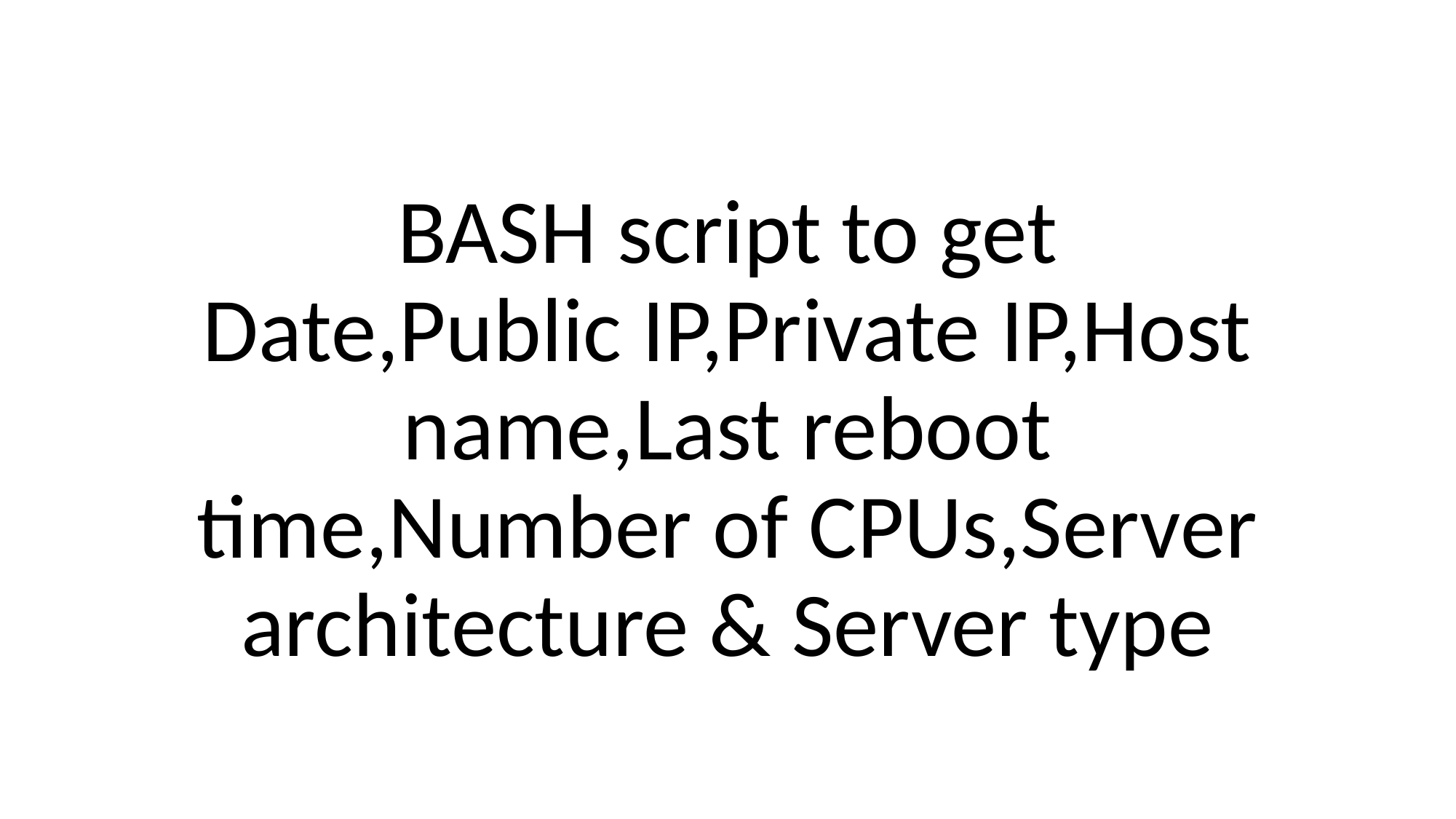

# BASH script to get Date,Public IP,Private IP,Host name,Last reboot time,Number of CPUs,Server architecture & Server type